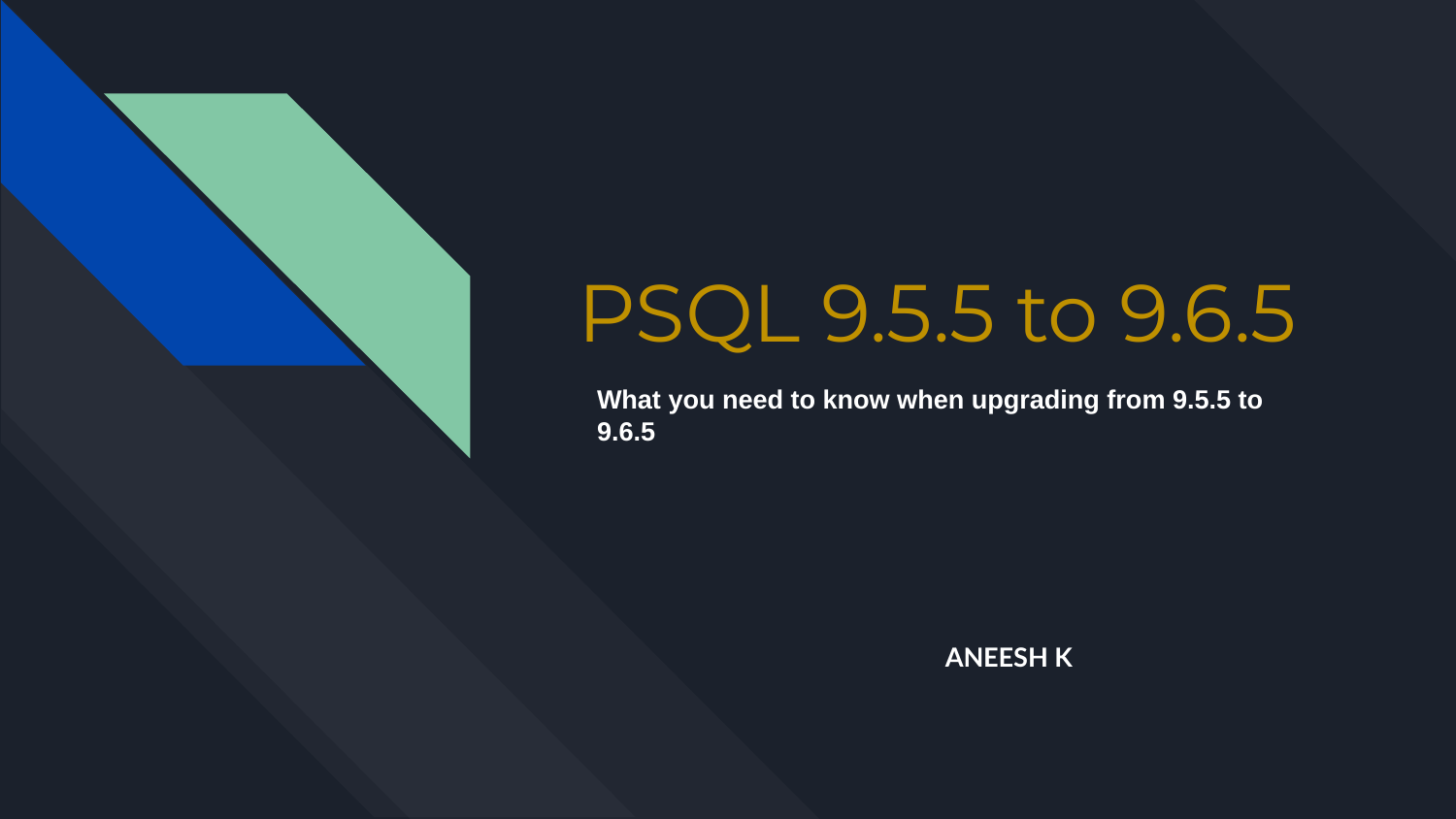

# PSQL 9.5.5 to 9.6.5
What you need to know when upgrading from 9.5.5 to 9.6.5
ANEESH K